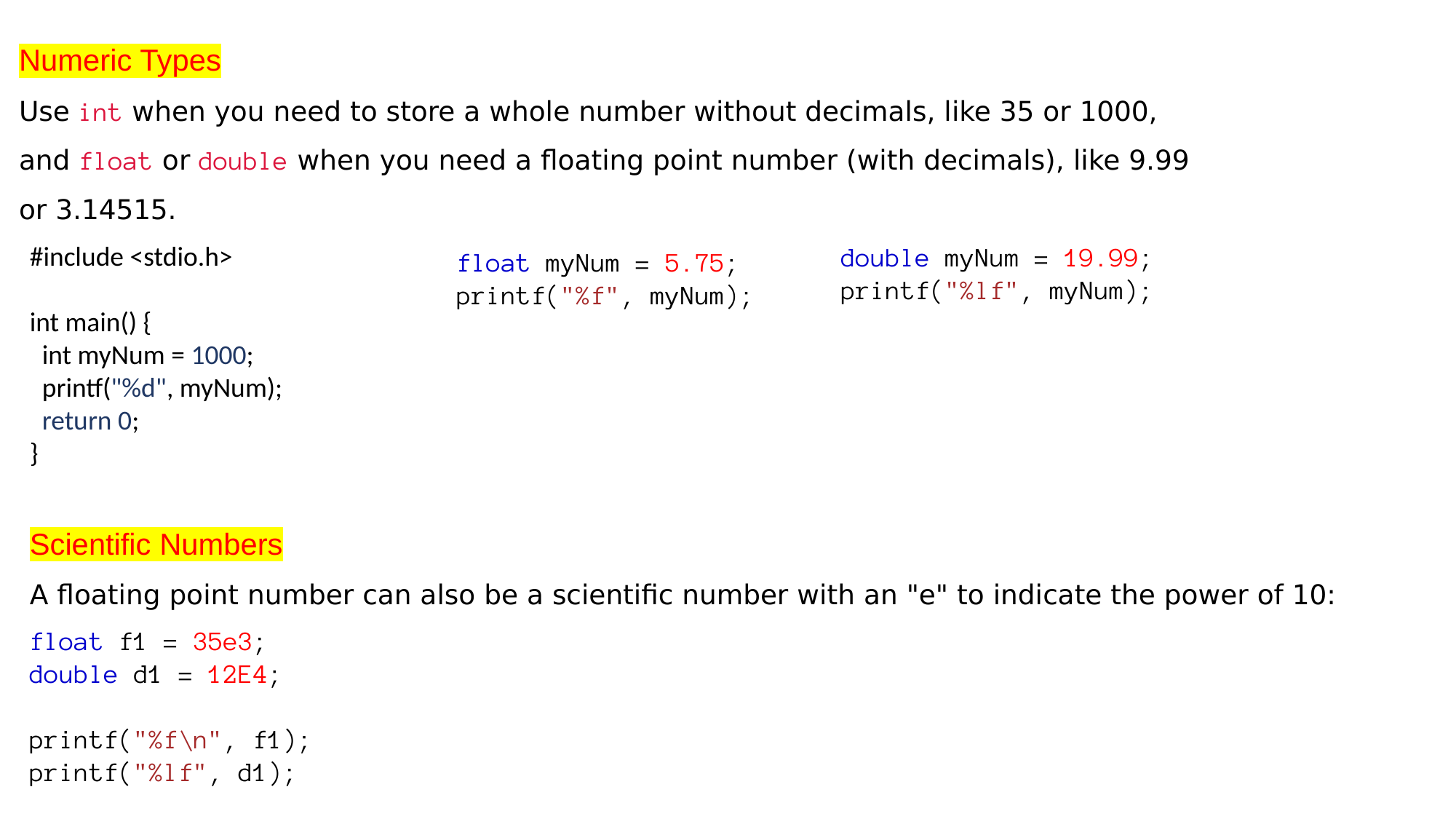

Numeric Types
Use int when you need to store a whole number without decimals, like 35 or 1000, and float or double when you need a floating point number (with decimals), like 9.99 or 3.14515.
#include <stdio.h>

int main() {
  int myNum = 1000;
  printf("%d", myNum);
  return 0;
}
double myNum = 19.99;
printf("%lf", myNum);
float myNum = 5.75;
printf("%f", myNum);
Scientific Numbers
A floating point number can also be a scientific number with an "e" to indicate the power of 10:
float f1 = 35e3;
double d1 = 12E4;
printf("%f\n", f1);
printf("%lf", d1);